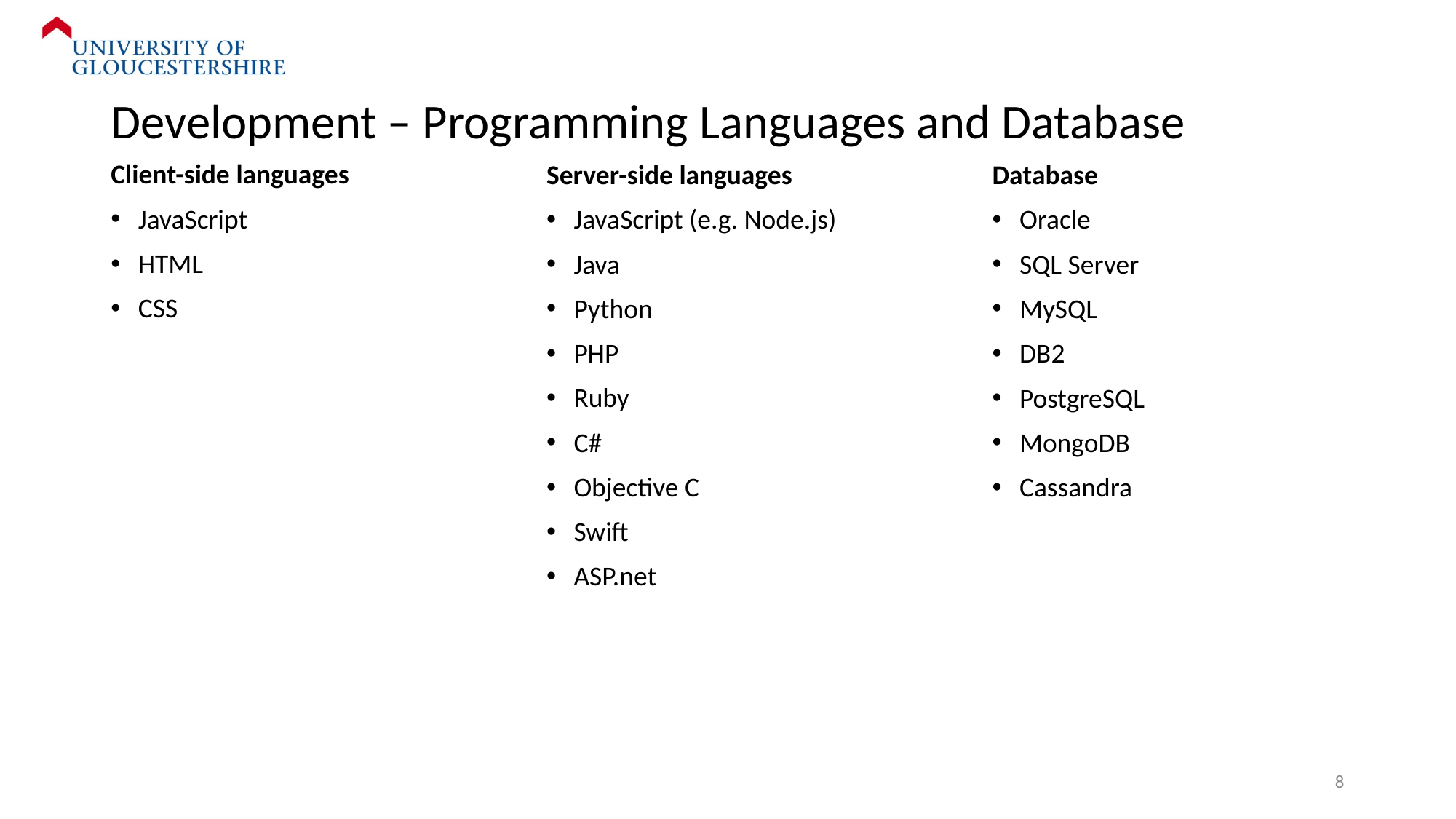

# Development – Programming Languages and Database
Client-side languages
JavaScript
HTML
CSS

Database
Oracle
SQL Server
MySQL
DB2
PostgreSQL
MongoDB
Cassandra
Server-side languages
JavaScript (e.g. Node.js)
Java
Python
PHP
Ruby
C#
Objective C
Swift
ASP.net

8